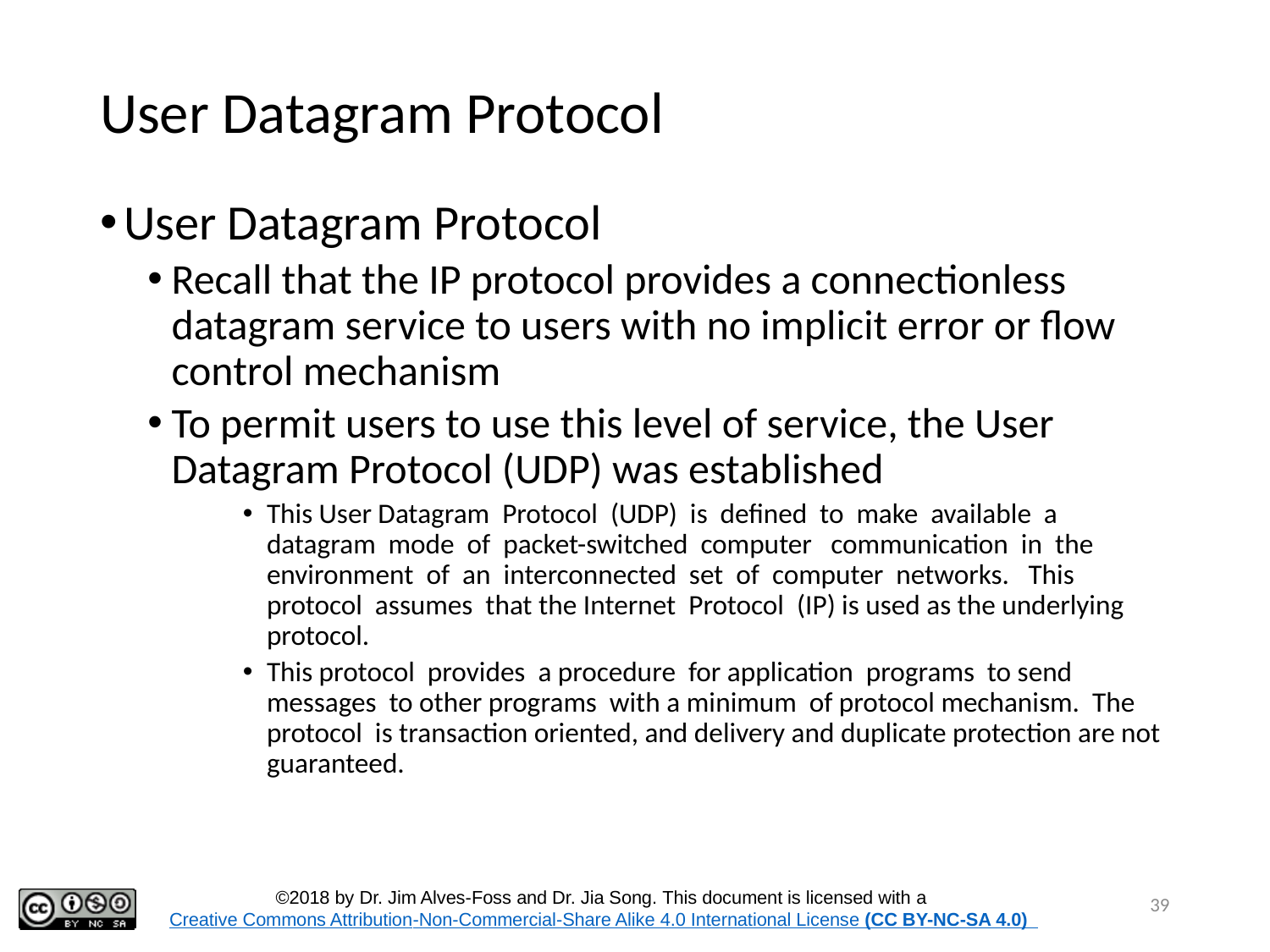

39
# User Datagram Protocol
User Datagram Protocol
Recall that the IP protocol provides a connectionless datagram service to users with no implicit error or flow control mechanism
To permit users to use this level of service, the User Datagram Protocol (UDP) was established
This User Datagram  Protocol  (UDP)  is  defined  to  make  available  a datagram  mode  of  packet-switched  computer   communication  in  the environment  of  an  interconnected  set  of  computer  networks.   This protocol  assumes  that the Internet  Protocol  (IP) is used as the underlying protocol.
This protocol  provides  a procedure  for application  programs  to send messages  to other programs  with a minimum  of protocol mechanism.  The protocol  is transaction oriented, and delivery and duplicate protection are not guaranteed.